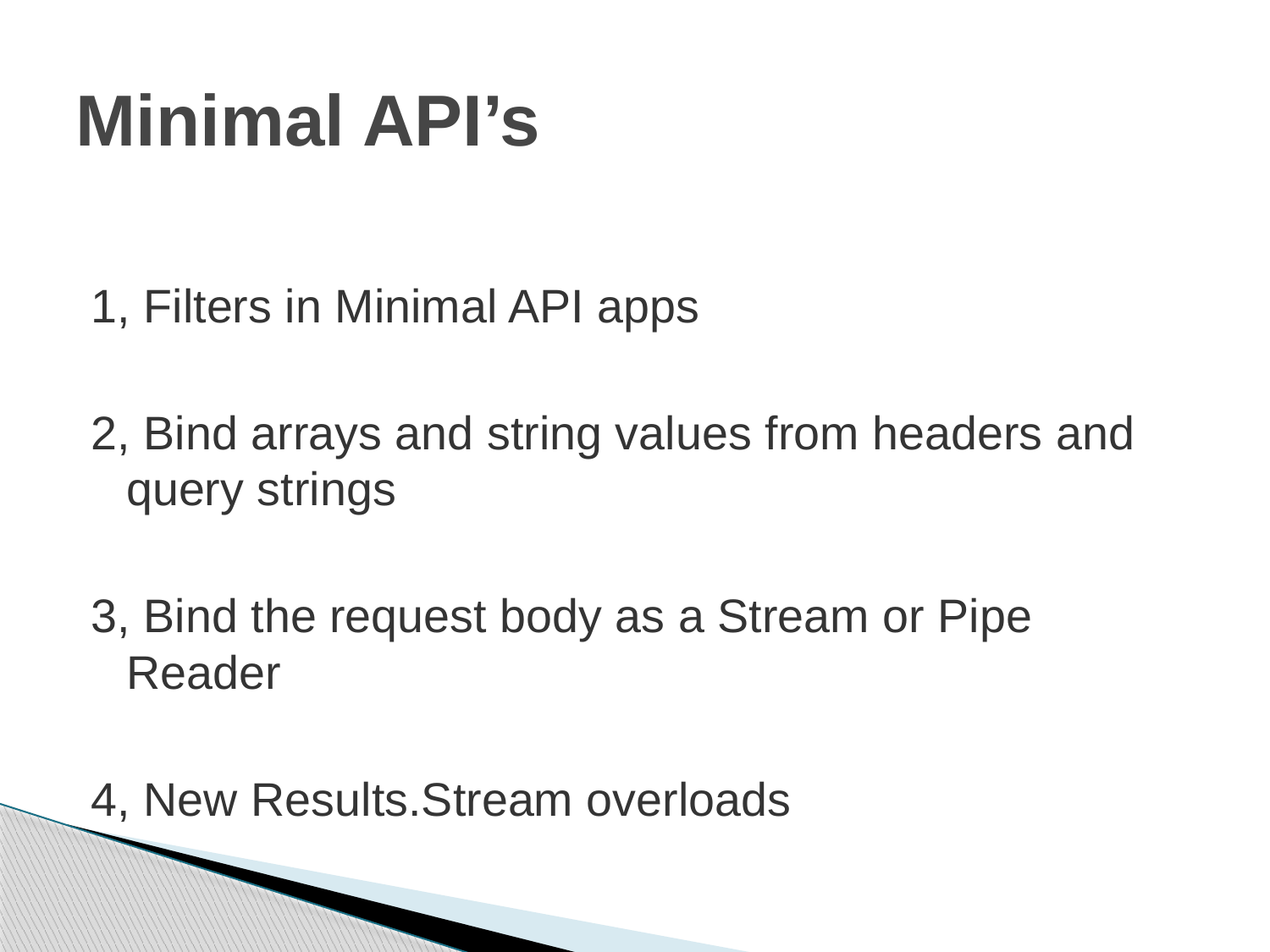

# Minimal API’s

1, Filters in Minimal API apps

2, Bind arrays and string values from headers and query strings

3, Bind the request body as a Stream or Pipe Reader

4, New Results.Stream overloads